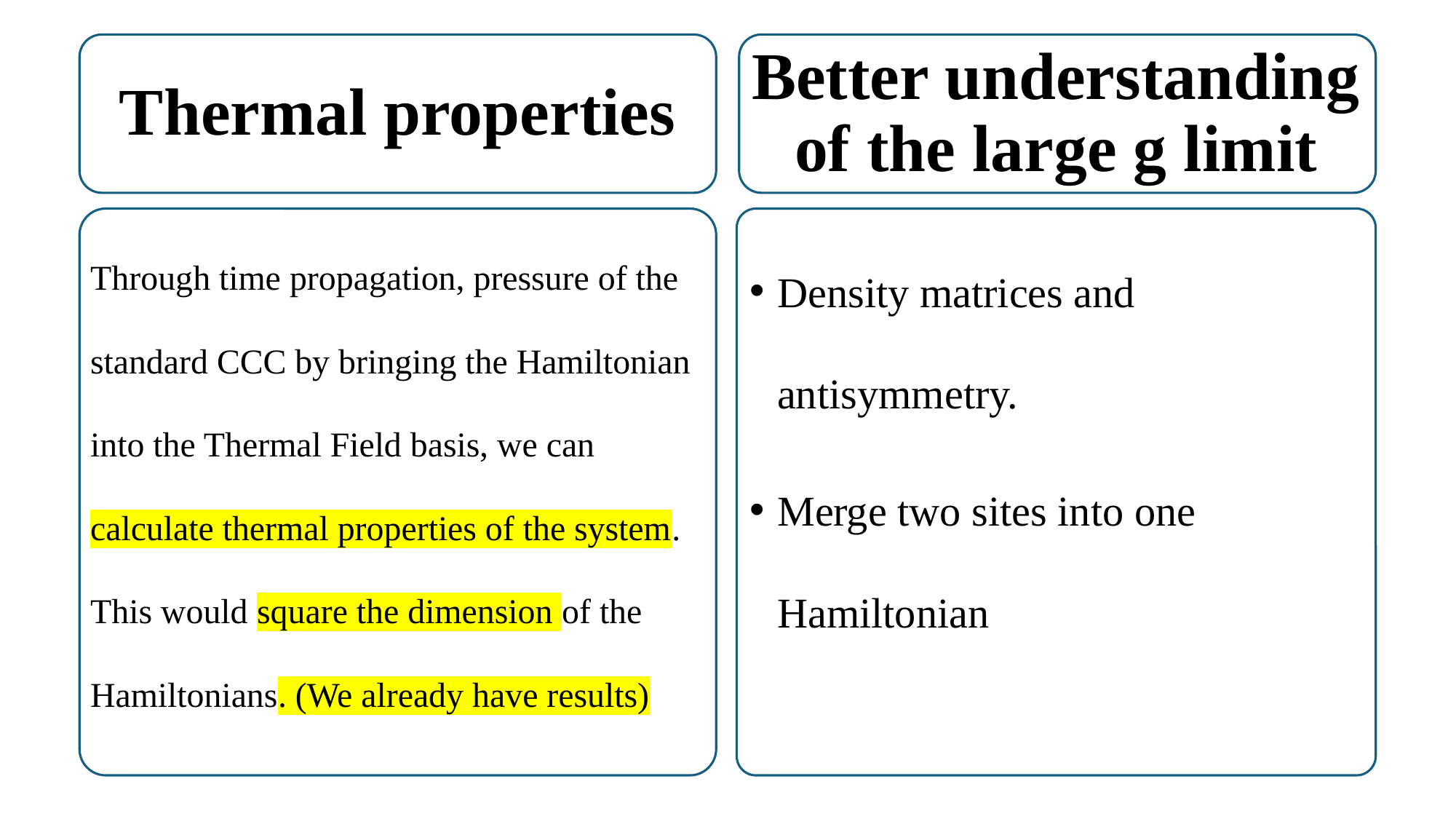

Better understanding of the large g limit
# Thermal properties
Through time propagation, pressure of the standard CCC by bringing the Hamiltonian into the Thermal Field basis, we can calculate thermal properties of the system. This would square the dimension of the Hamiltonians. (We already have results)

Density matrices and antisymmetry.
Merge two sites into one Hamiltonian